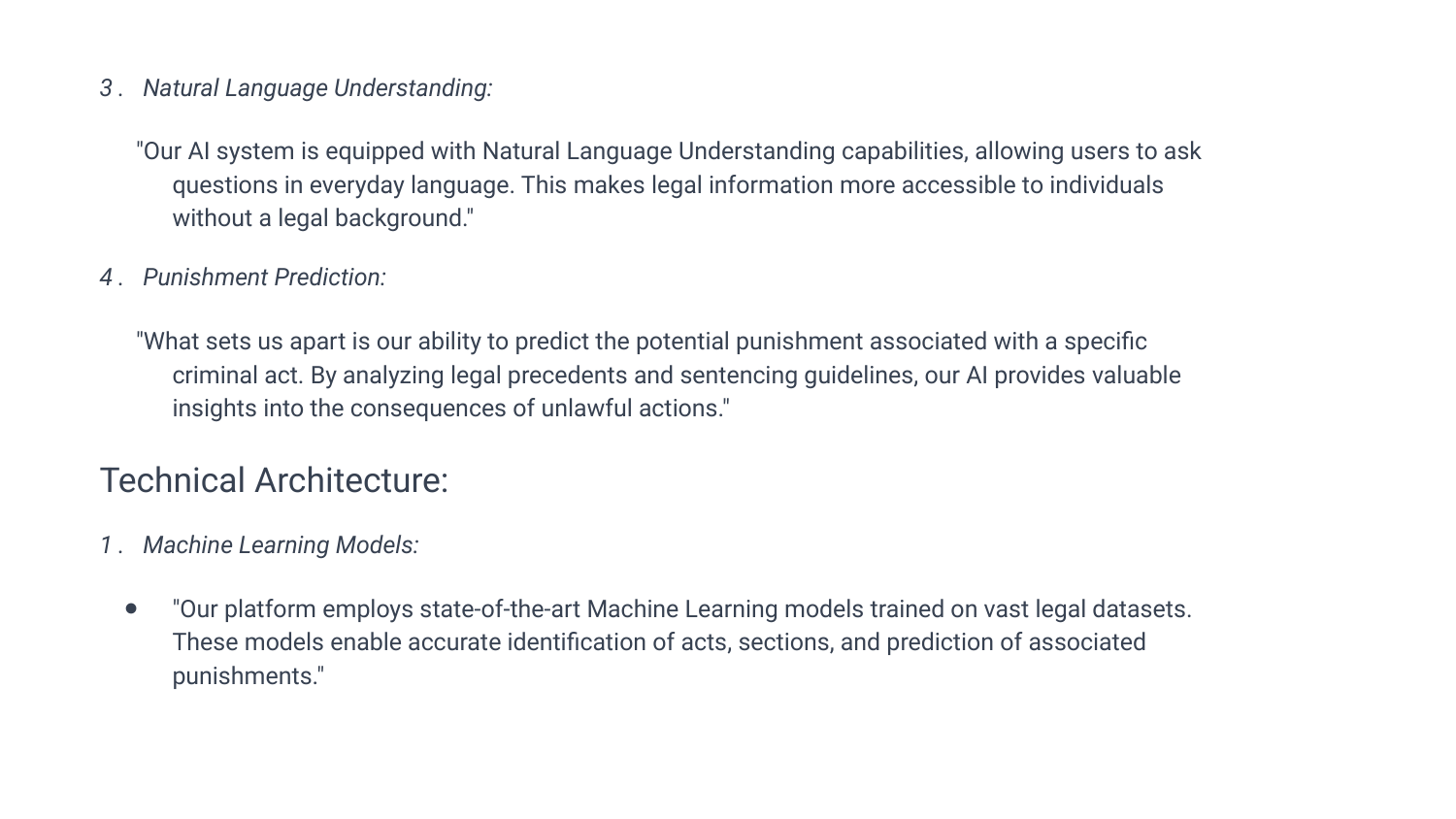

3 .   Natural Language Understanding:
"Our AI system is equipped with Natural Language Understanding capabilities, allowing users to ask questions in everyday language. This makes legal information more accessible to individuals without a legal background."
4 .   Punishment Prediction:
"What sets us apart is our ability to predict the potential punishment associated with a specific criminal act. By analyzing legal precedents and sentencing guidelines, our AI provides valuable insights into the consequences of unlawful actions."
Technical Architecture:
1 .   Machine Learning Models:
"Our platform employs state-of-the-art Machine Learning models trained on vast legal datasets. These models enable accurate identification of acts, sections, and prediction of associated punishments."